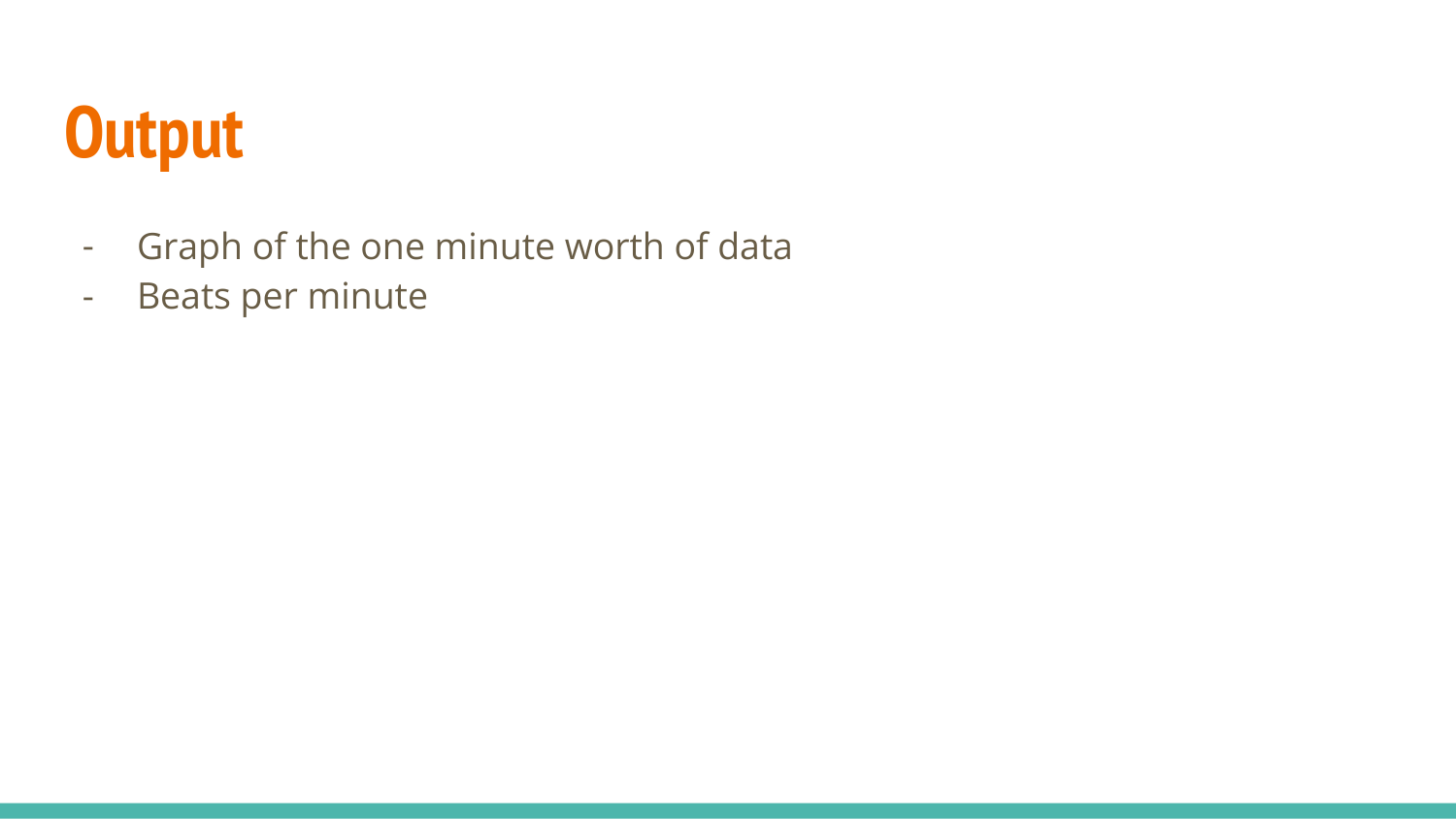

# Output
Graph of the one minute worth of data
Beats per minute